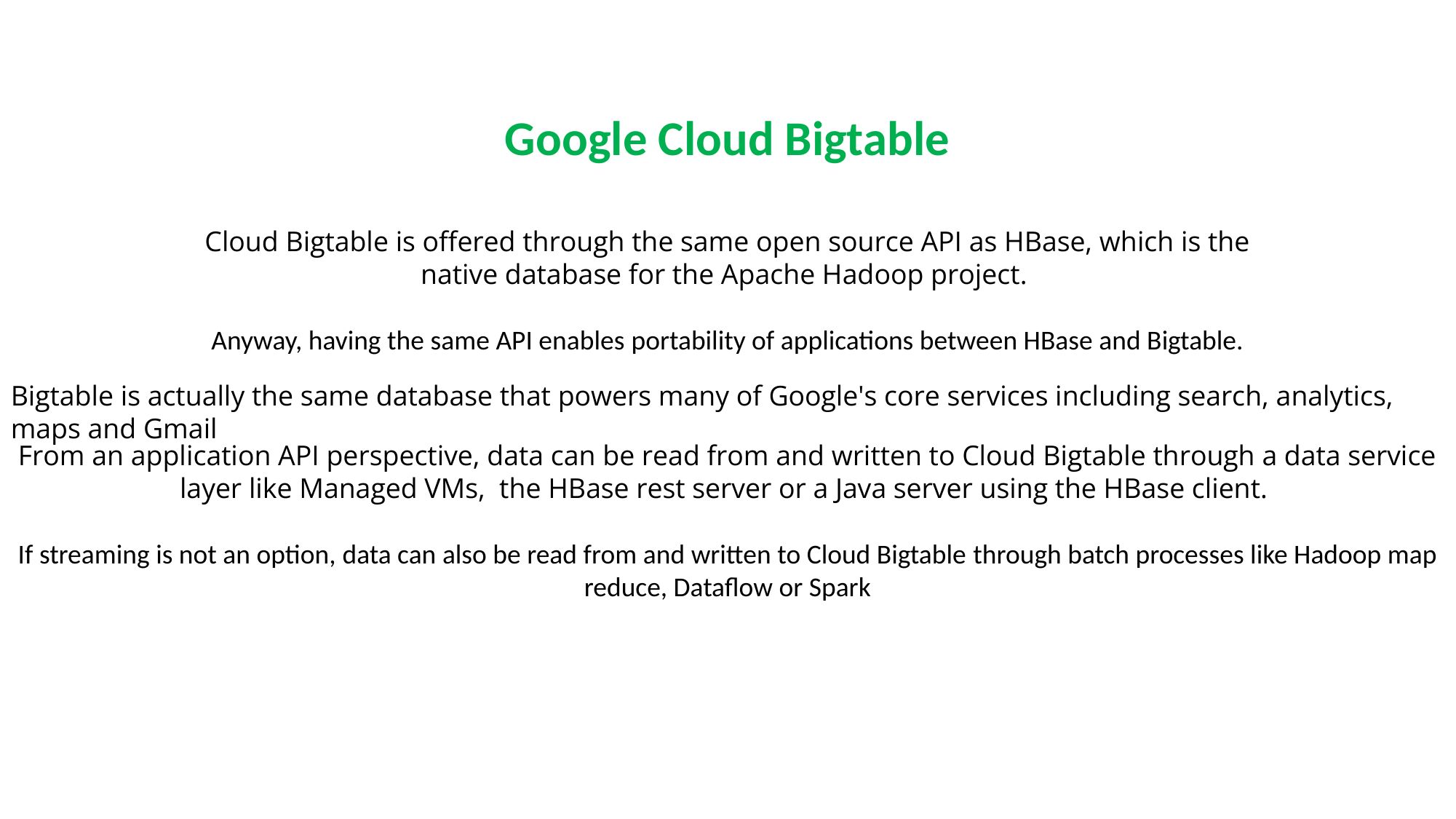

Google Cloud Bigtable
Cloud Bigtable is offered through the same open source API as HBase, which is the native database for the Apache Hadoop project.

Anyway, having the same API enables portability of applications between HBase and Bigtable.

Bigtable is actually the same database that powers many of Google's core services including search, analytics, maps and Gmail
From an application API perspective, data can be read from and written to Cloud Bigtable through a data service layer like Managed VMs,  the HBase rest server or a Java server using the HBase client.

If streaming is not an option, data can also be read from and written to Cloud Bigtable through batch processes like Hadoop map reduce, Dataflow or Spark